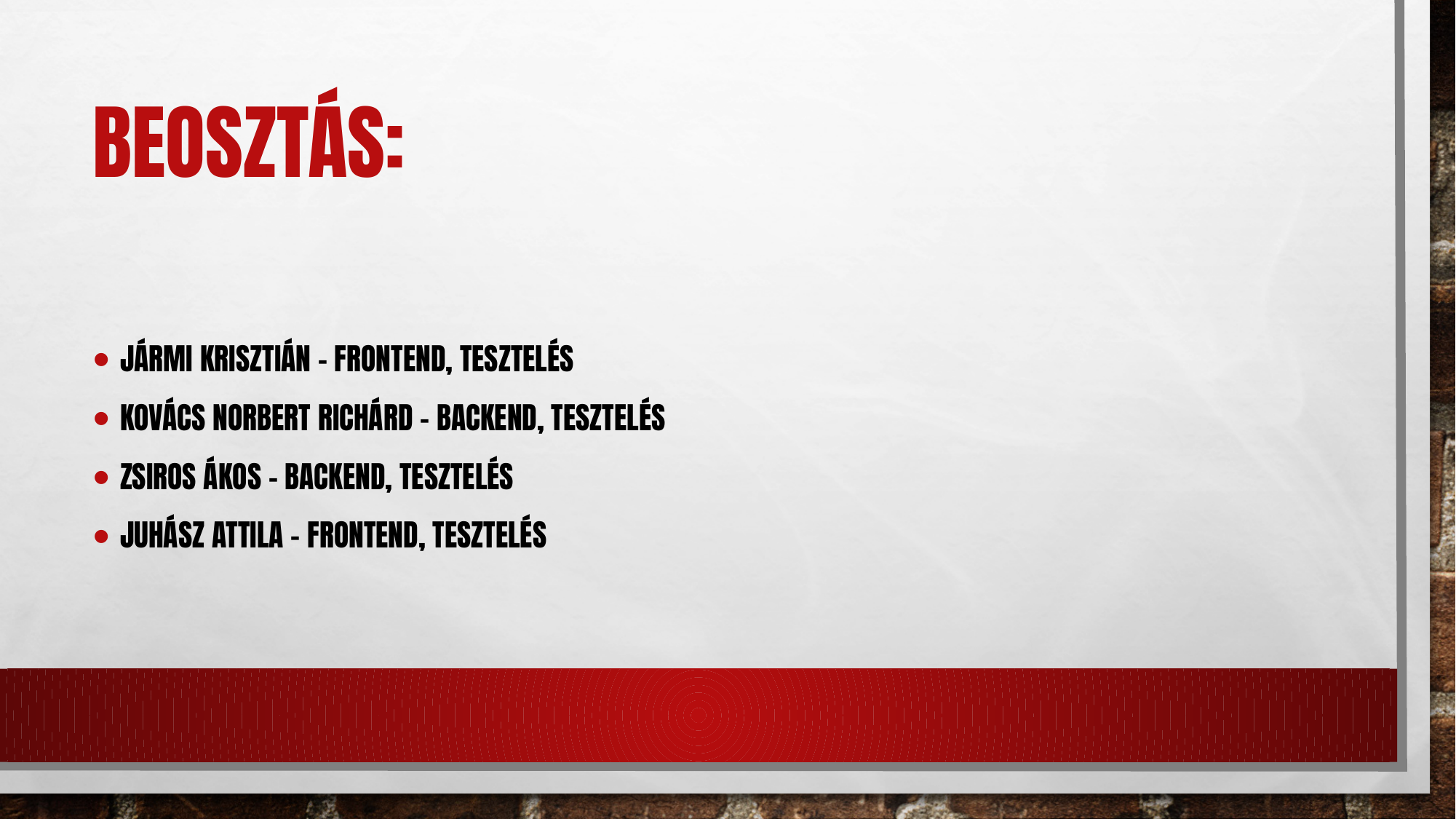

# Beosztás:
Jármi Krisztián – FRONTEND, TESZTELÉS
Kovács Norbert Richárd – backend, TESZTELÉS
Zsiros Ákos – backend, tesztelés
Juhász Attila – frontend, tesztelés